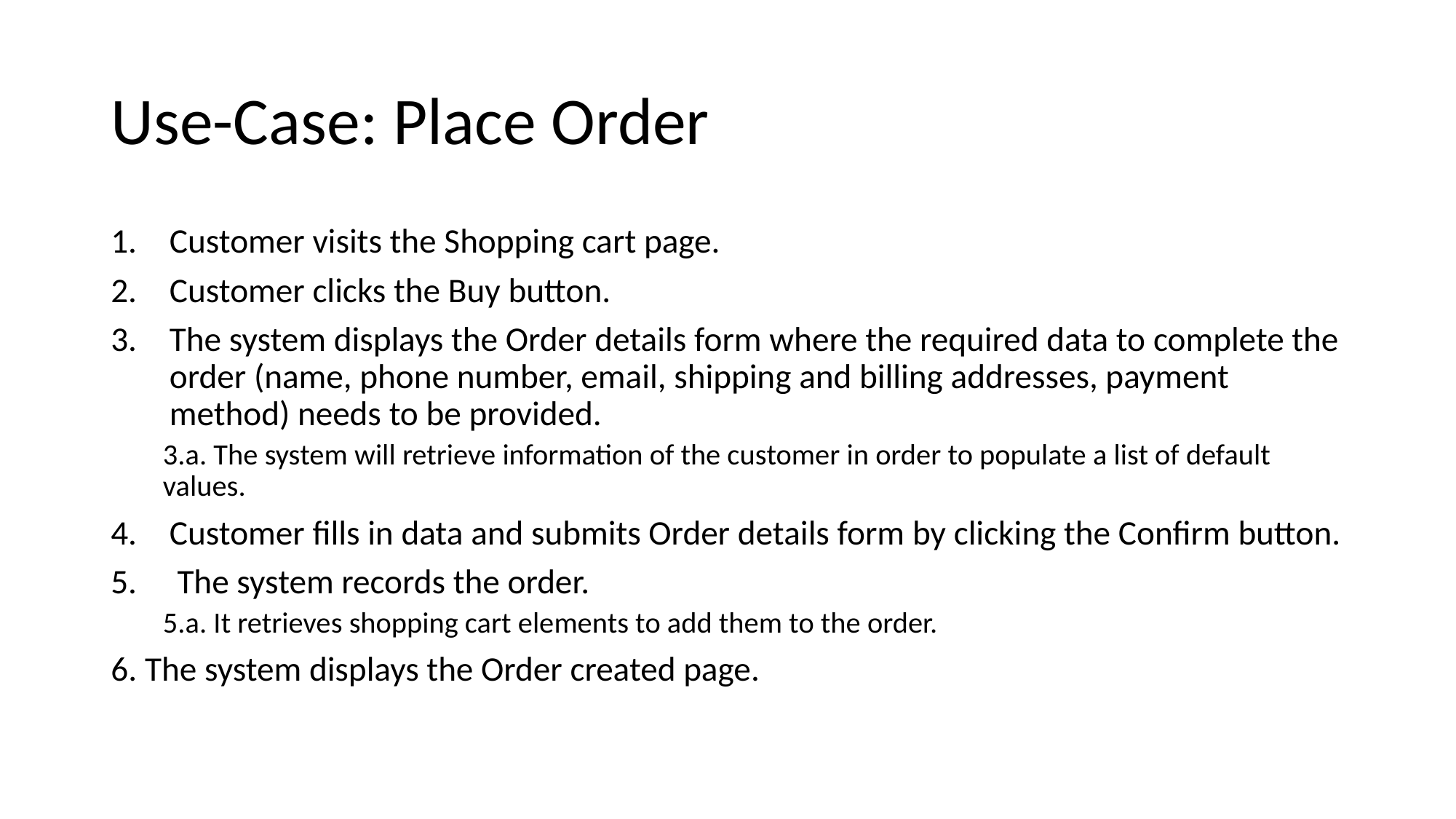

# Use-Case: Place Order
Customer visits the Shopping cart page.
Customer clicks the Buy button.
The system displays the Order details form where the required data to complete the order (name, phone number, email, shipping and billing addresses, payment method) needs to be provided.
3.a. The system will retrieve information of the customer in order to populate a list of default values.
Customer fills in data and submits Order details form by clicking the Confirm button.
 The system records the order.
5.a. It retrieves shopping cart elements to add them to the order.
6. The system displays the Order created page.